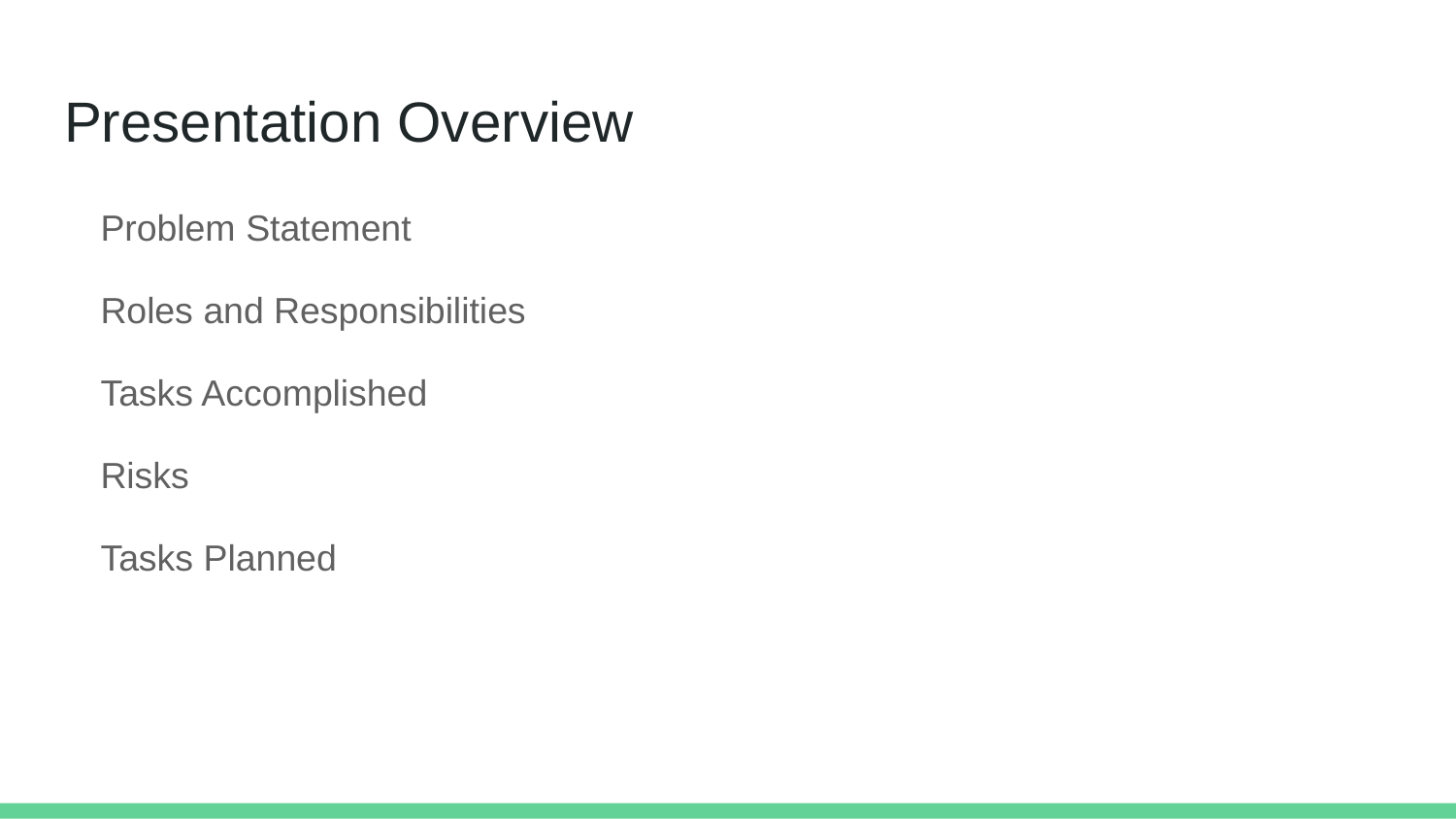

# Presentation Overview
Problem Statement
Roles and Responsibilities
Tasks Accomplished
Risks
Tasks Planned